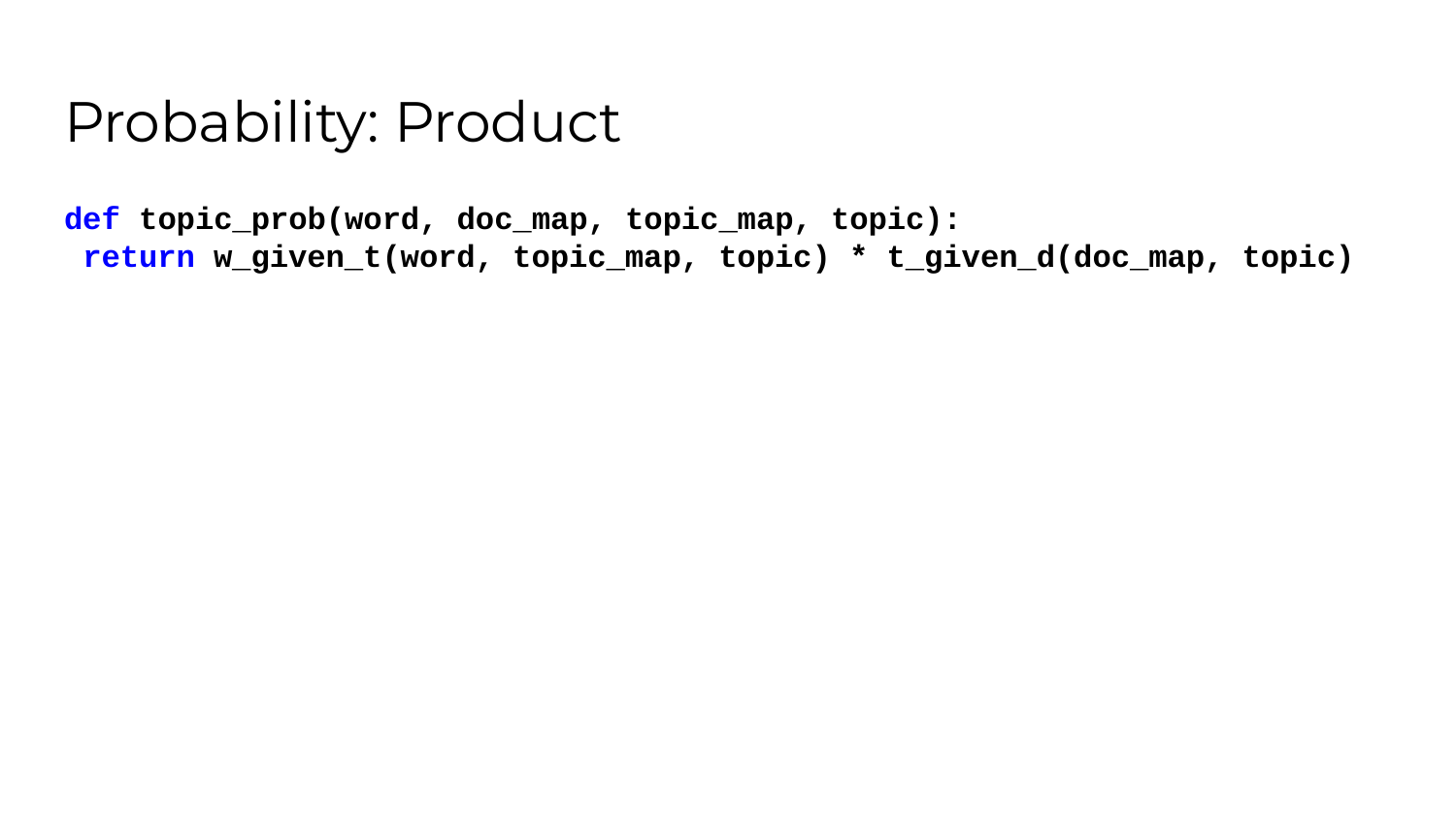

# Probability: Product
def topic_prob(word, doc_map, topic_map, topic):
 return w_given_t(word, topic_map, topic) * t_given_d(doc_map, topic)